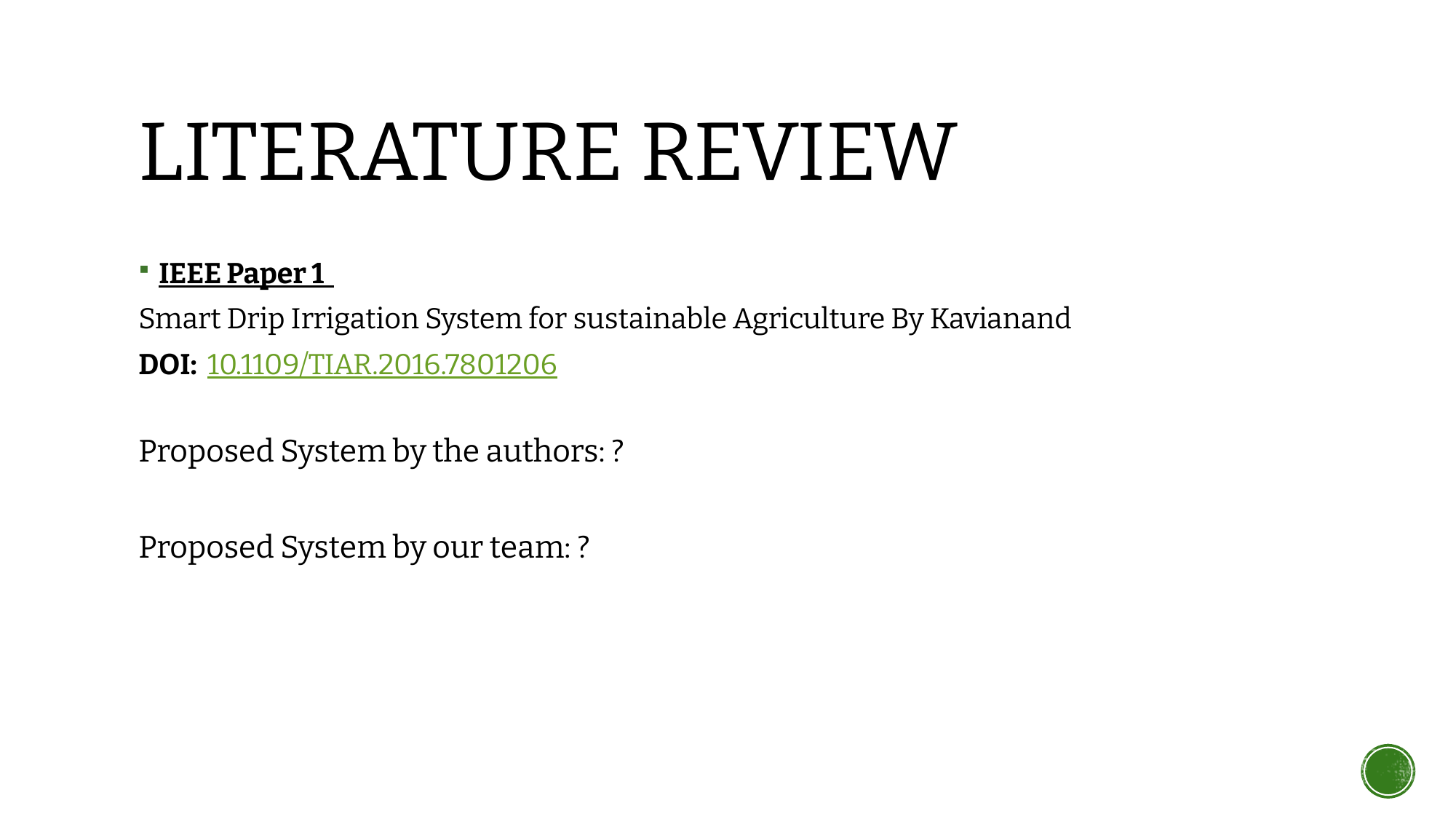

# LITERATURE REVIEW
IEEE Paper 1
Smart Drip Irrigation System for sustainable Agriculture By Kavianand
DOI:  10.1109/TIAR.2016.7801206

Proposed System by the authors: ?

Proposed System by our team: ?